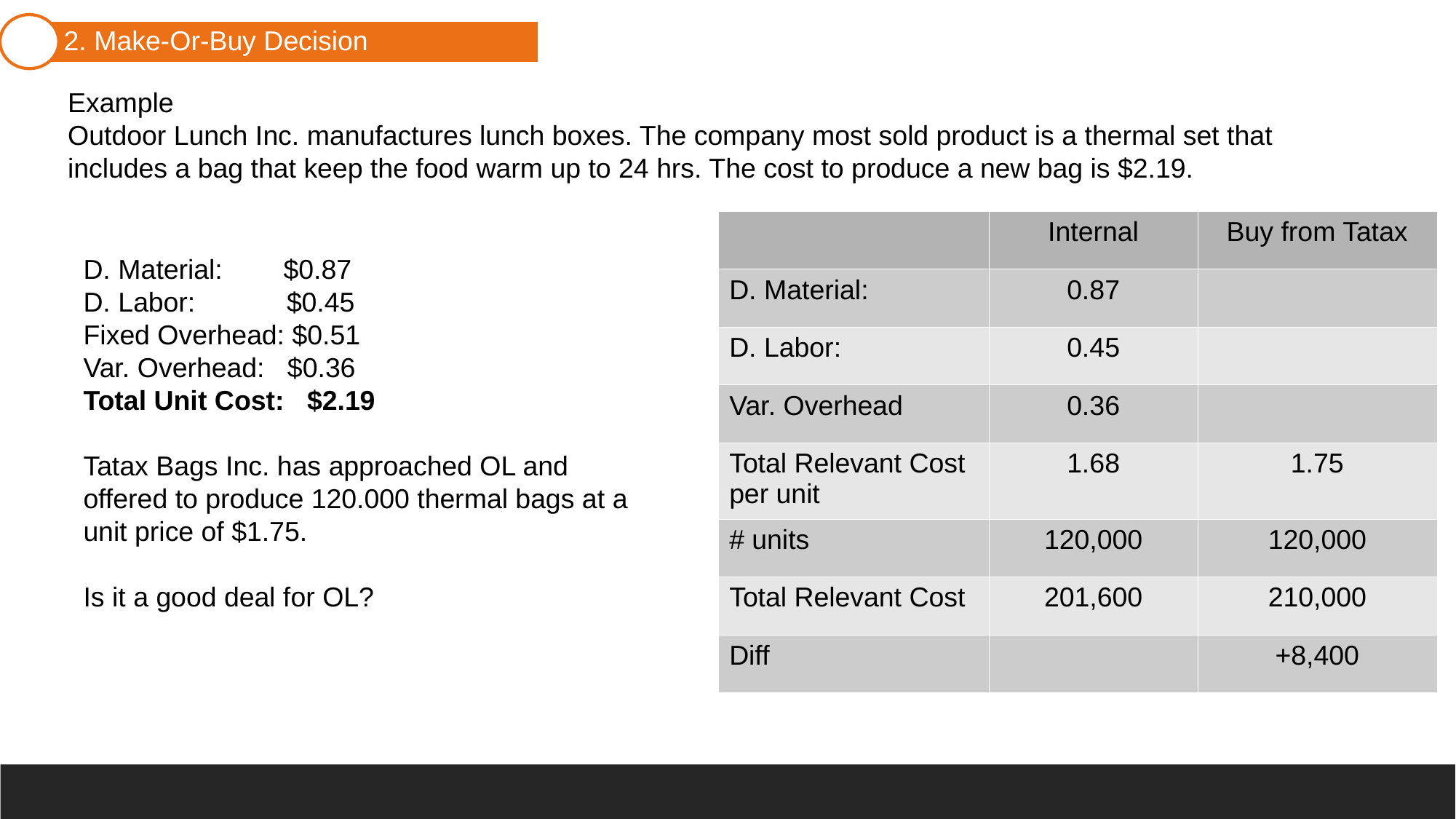

2. Make-Or-Buy Decision
Example
Outdoor Lunch Inc. manufactures lunch boxes. The company most sold product is a thermal set that includes a bag that keep the food warm up to 24 hrs. The cost to produce a new bag is $2.19.

|  | Internal | Buy from Tatax |
| --- | --- | --- |
| D. Material: | 0.87 |  |
| D. Labor: | 0.45 |  |
| Var. Overhead | 0.36 |  |
| Total Relevant Cost per unit | 1.68 | 1.75 |
| # units | 120,000 | 120,000 |
| Total Relevant Cost | 201,600 | 210,000 |
| Diff |  | +8,400 |
D. Material:        $0.87
D. Labor:            $0.45
Fixed Overhead: $0.51
Var. Overhead:   $0.36
Total Unit Cost:   $2.19

Tatax Bags Inc. has approached OL and offered to produce 120.000 thermal bags at a unit price of $1.75.

Is it a good deal for OL?

2. Pricing Decisions

4. Closing part of a company